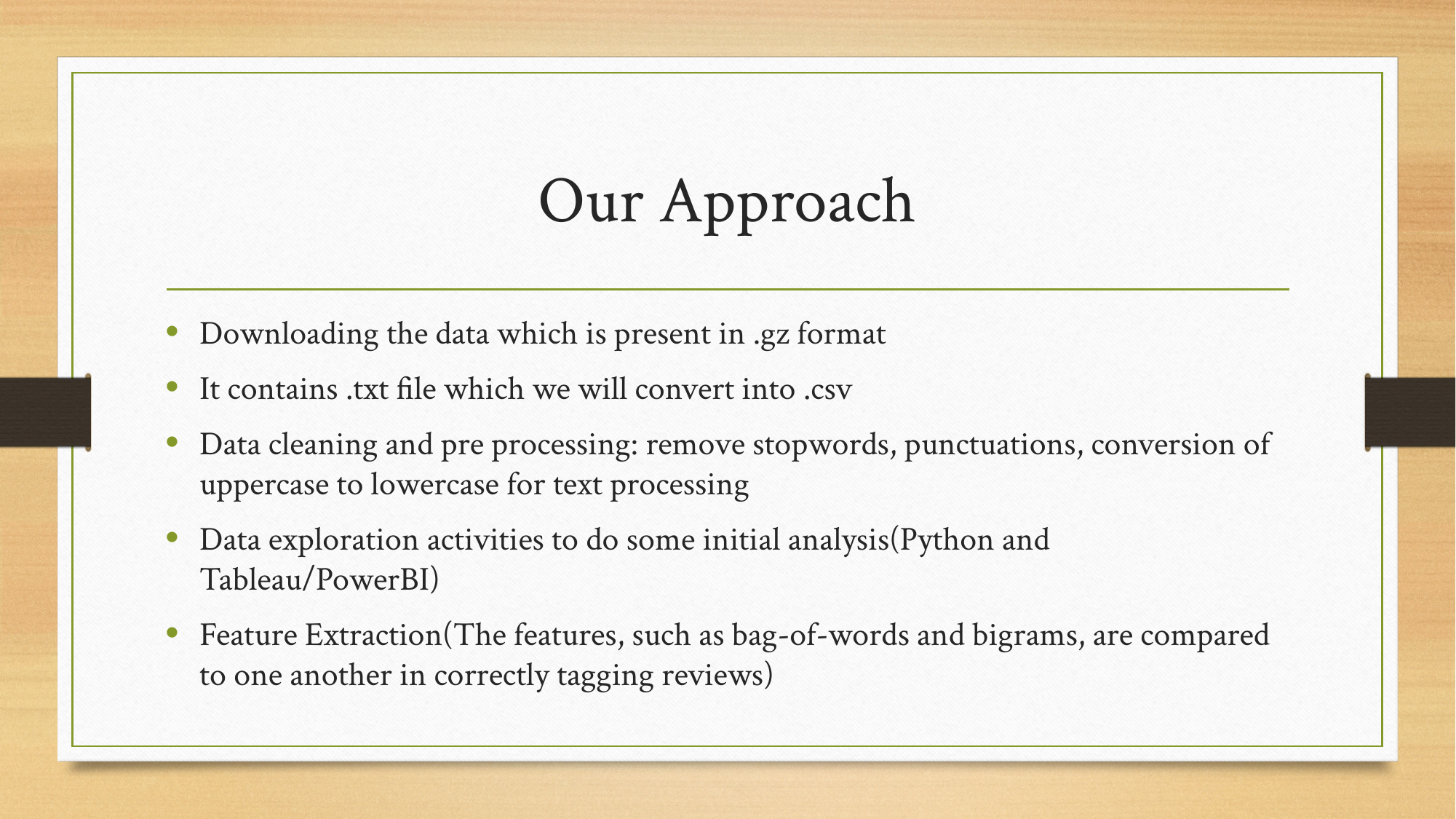

# Our Approach
Downloading the data which is present in .gz format
It contains .txt file which we will convert into .csv
Data cleaning and pre processing: remove stopwords, punctuations, conversion of uppercase to lowercase for text processing
Data exploration activities to do some initial analysis(Python and Tableau/PowerBI)
Feature Extraction(The features, such as bag-of-words and bigrams, are compared to one another in correctly tagging reviews)